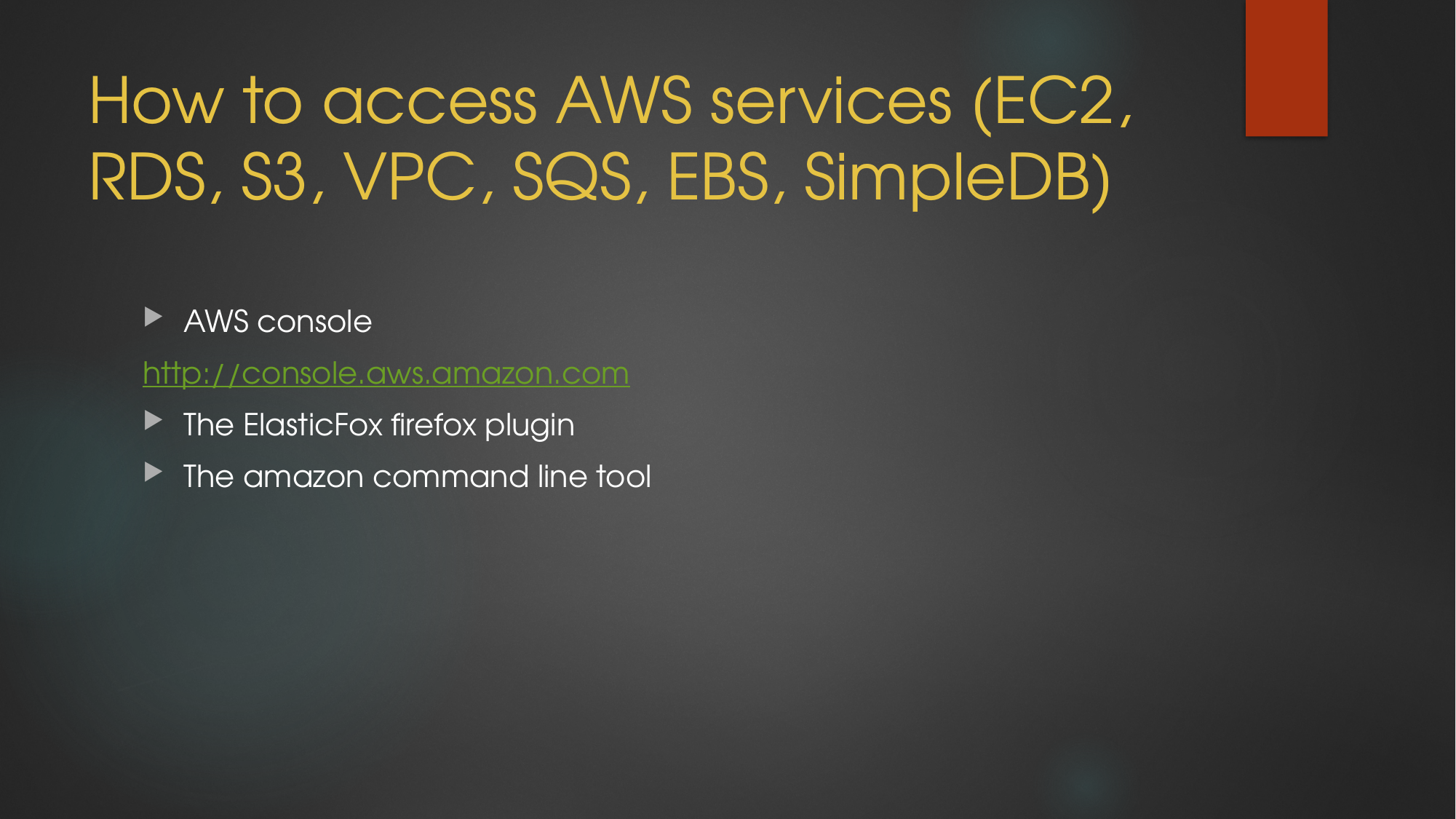

# How to access AWS services (EC2, RDS, S3, VPC, SQS, EBS, SimpleDB)

AWS console
http://console.aws.amazon.com
The ElasticFox firefox plugin
The amazon command line tool